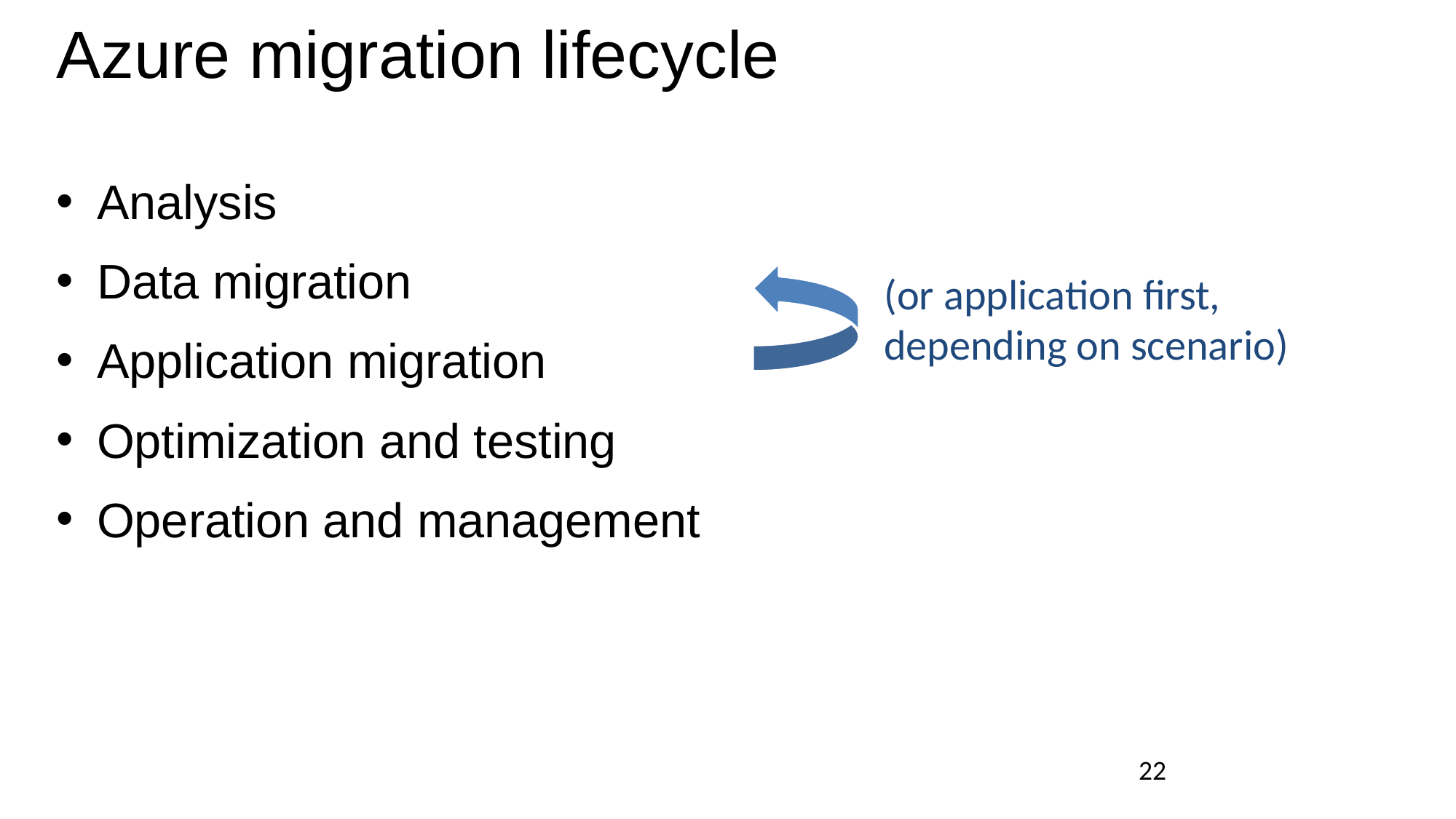

# Azure migration lifecycle
Analysis
Data migration
Application migration
Optimization and testing
Operation and management

(or application first, depending on scenario)
22